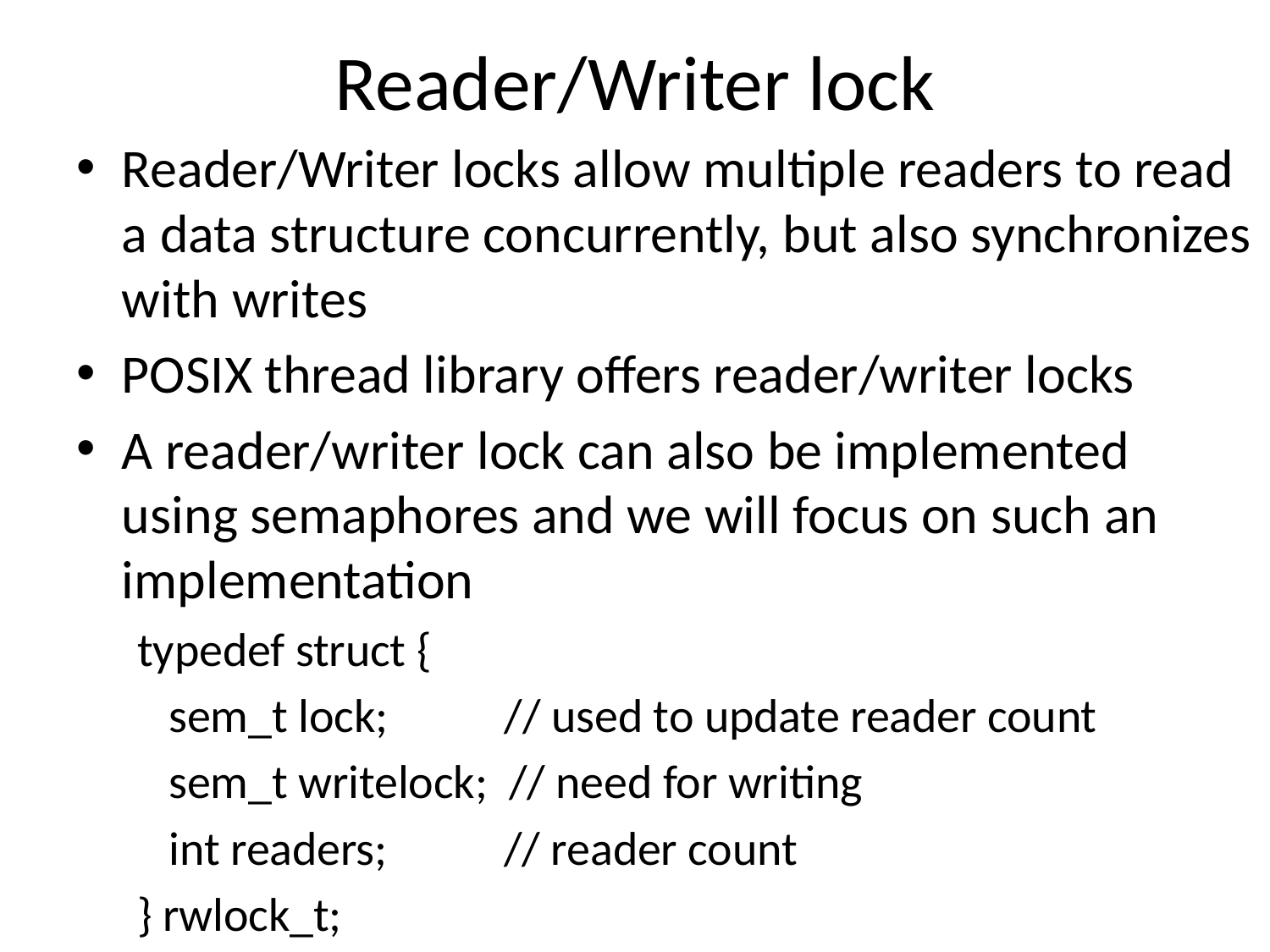

# Reader/Writer lock
Reader/Writer locks allow multiple readers to read a data structure concurrently, but also synchronizes with writes
POSIX thread library offers reader/writer locks
A reader/writer lock can also be implemented using semaphores and we will focus on such an implementation
typedef struct {
   sem_t lock;           // used to update reader count
   sem_t writelock;  // need for writing
   int readers;           // reader count
} rwlock_t;